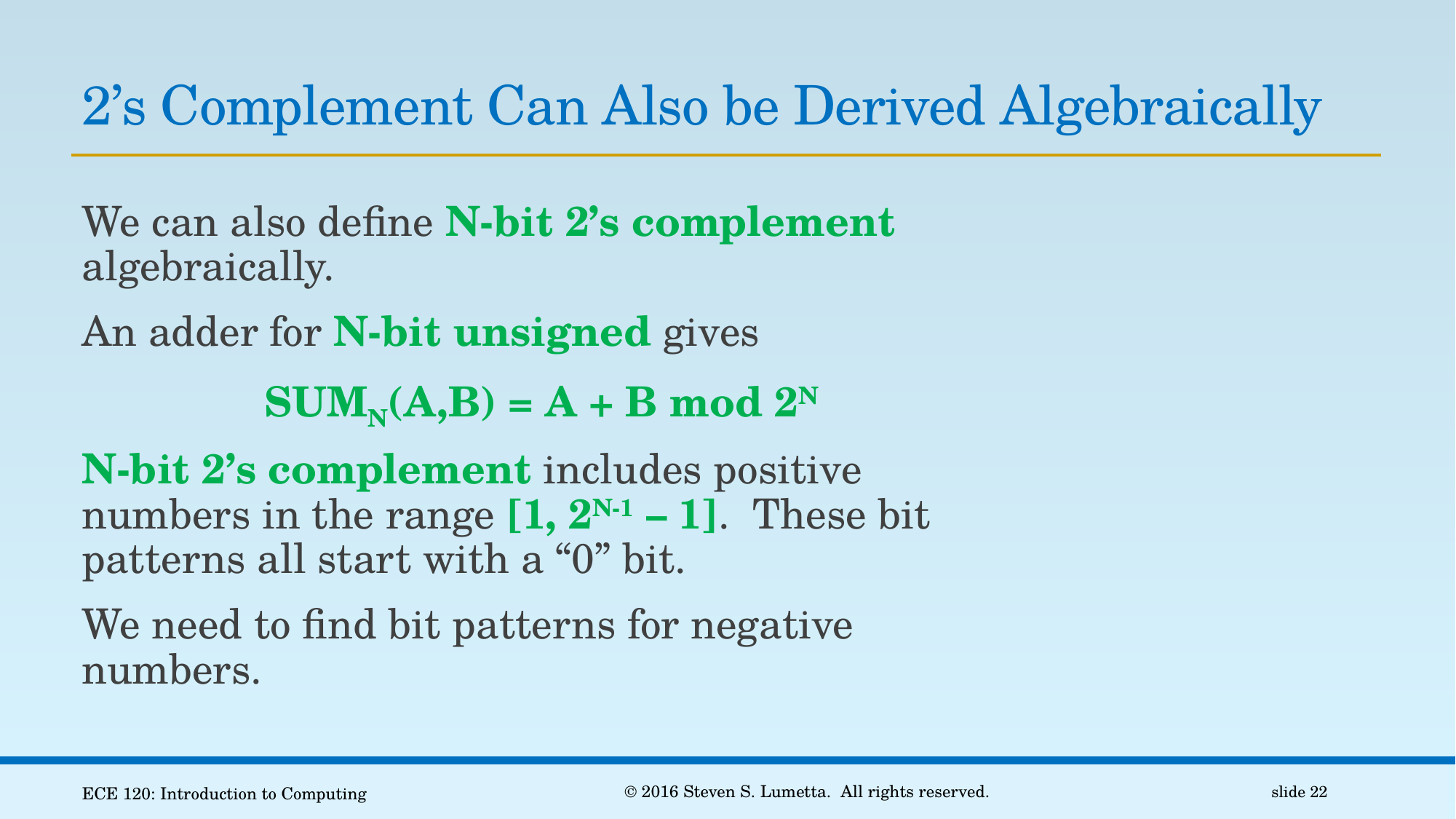

# 2’s Complement Can Also be Derived Algebraically
We can also define N-bit 2’s complement algebraically.
An adder for N-bit unsigned gives
SUMN(A,B) = A + B mod 2N
N-bit 2’s complement includes positive numbers in the range [1, 2N-1 – 1].  These bit patterns all start with a “0” bit.
We need to find bit patterns for negative numbers.
ECE 120: Introduction to Computing
© 2016 Steven S. Lumetta.  All rights reserved.
slide 22